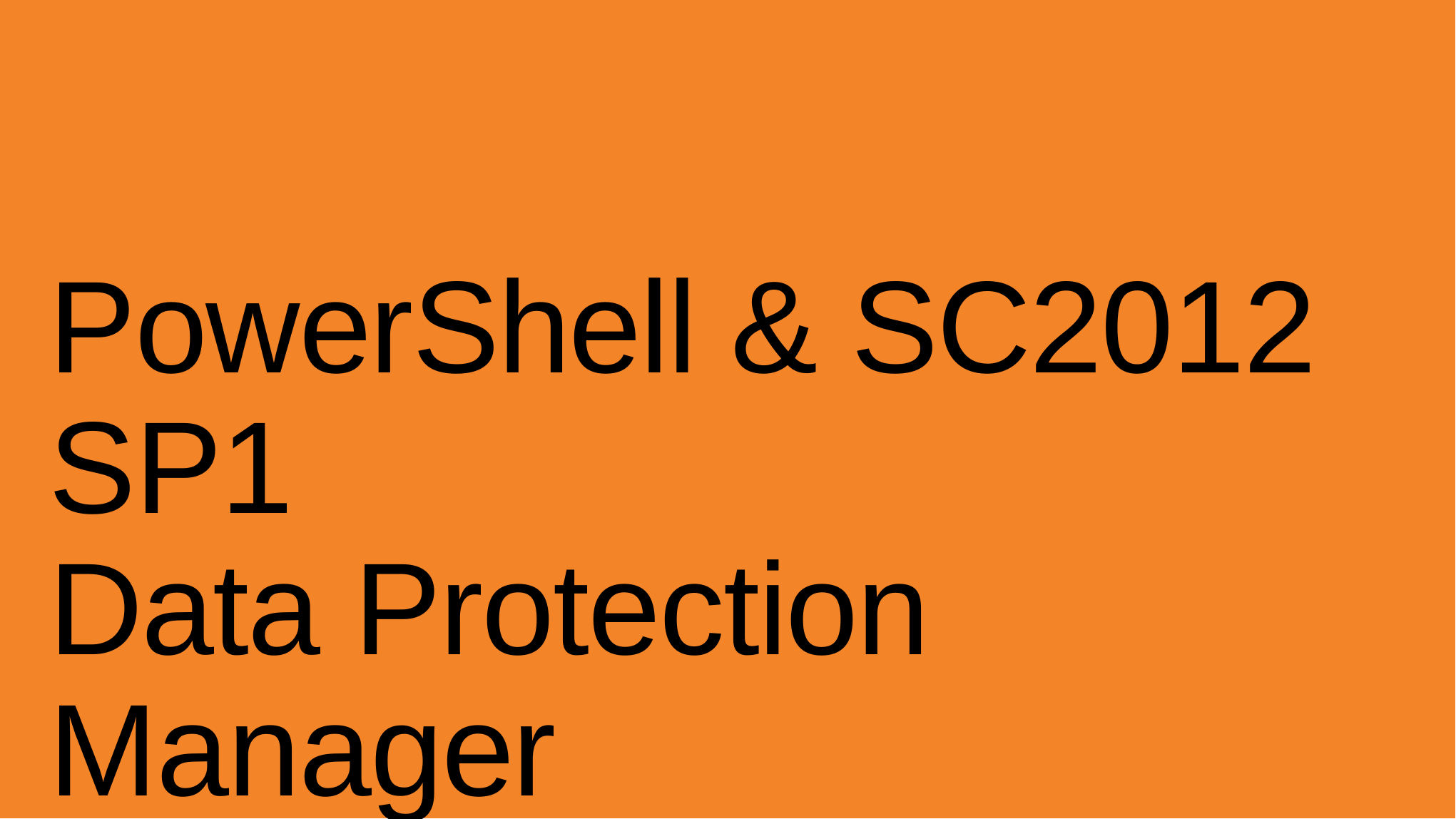

# PowerShell & SC2012 SP1 Data Protection Manager